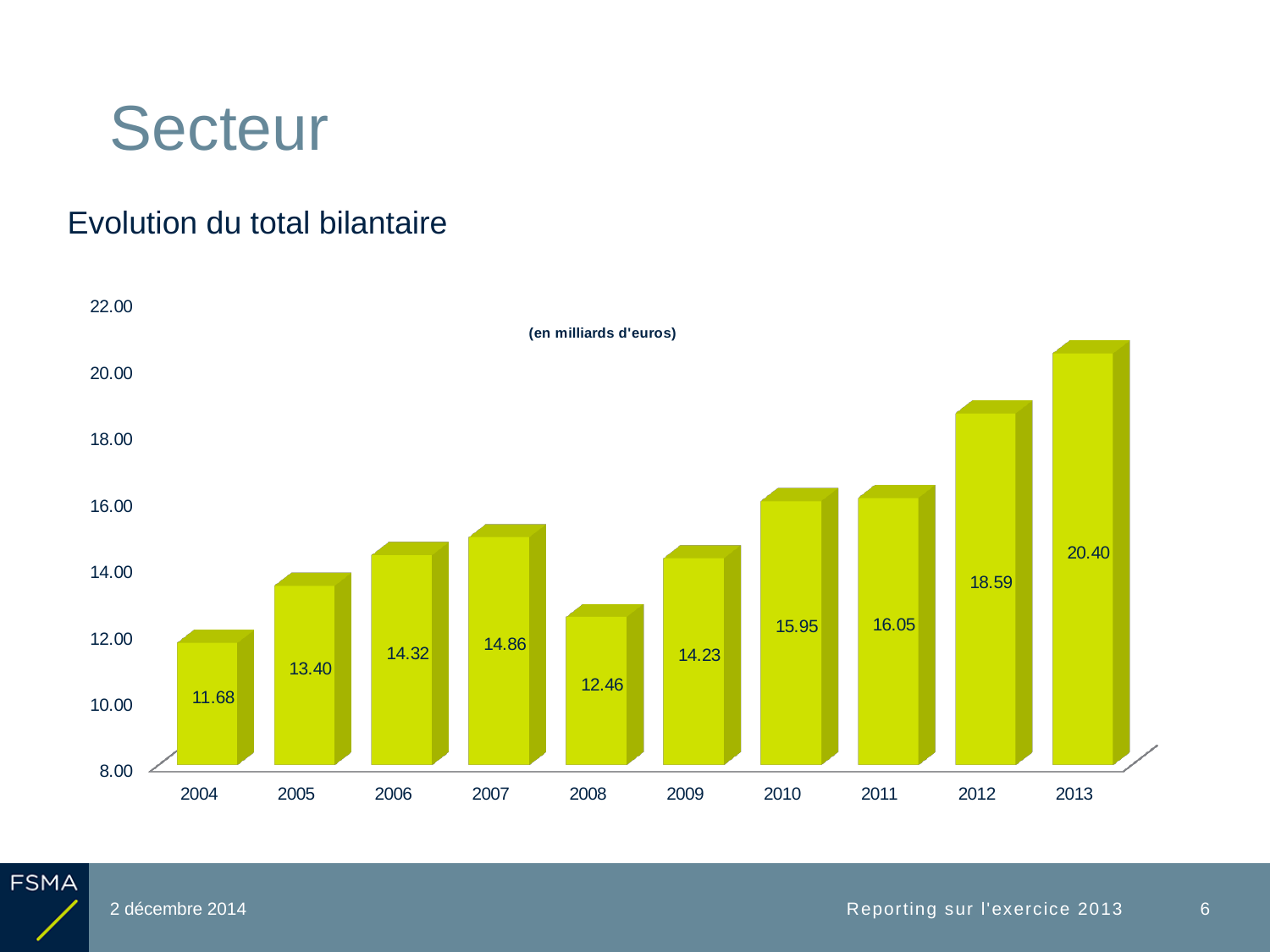

# Secteur
Evolution du total bilantaire

[unsupported chart]

2 décembre 2014
Reporting sur l'exercice 2013
6